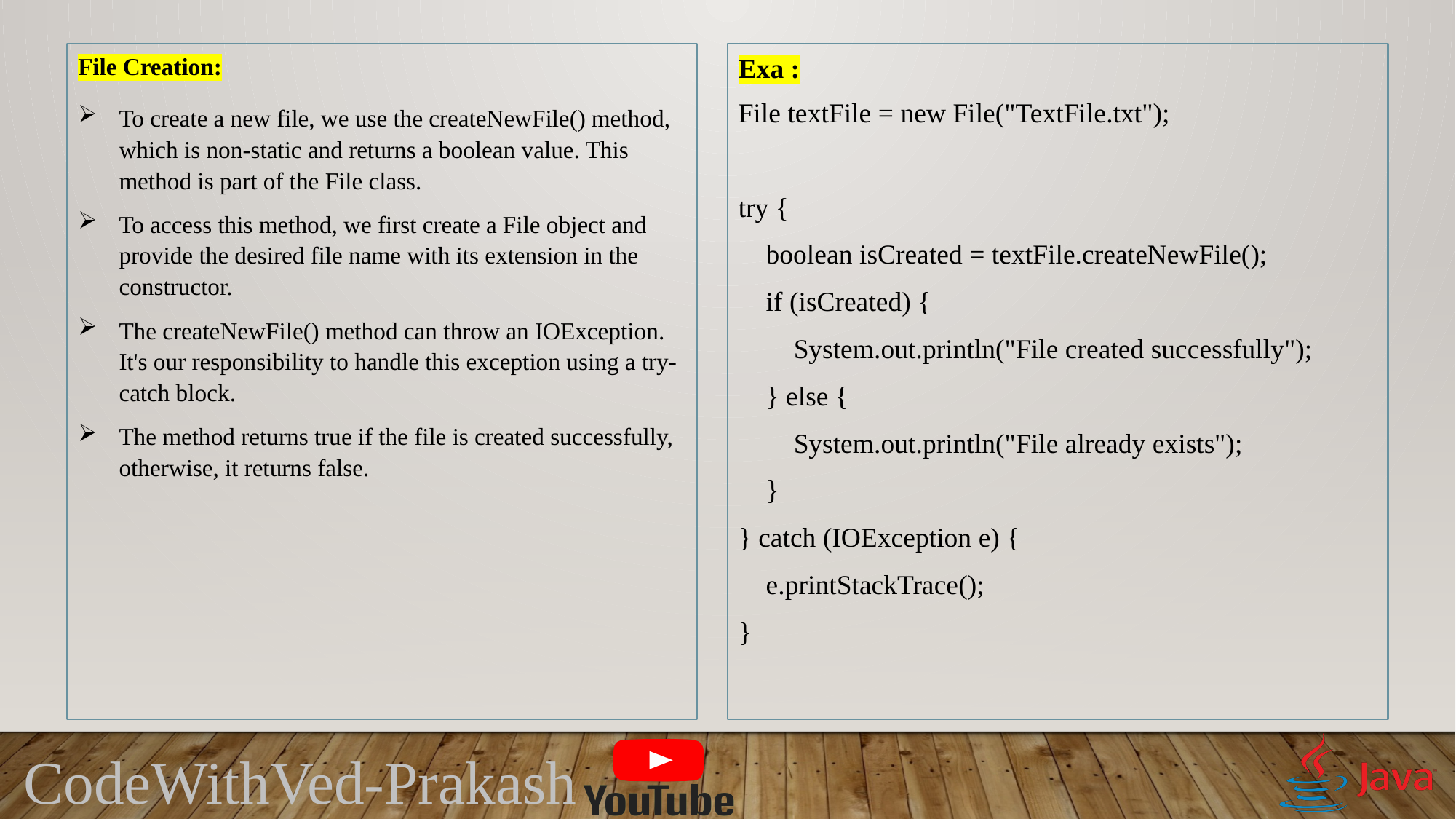

File Creation:
To create a new file, we use the createNewFile() method, which is non-static and returns a boolean value. This method is part of the File class.
To access this method, we first create a File object and provide the desired file name with its extension in the constructor.
The createNewFile() method can throw an IOException. It's our responsibility to handle this exception using a try-catch block.
The method returns true if the file is created successfully, otherwise, it returns false.

Exa :
File textFile = new File("TextFile.txt");

try {
    boolean isCreated = textFile.createNewFile();
    if (isCreated) {
        System.out.println("File created successfully");
    } else {
        System.out.println("File already exists");
    }
} catch (IOException e) {
    e.printStackTrace();
}